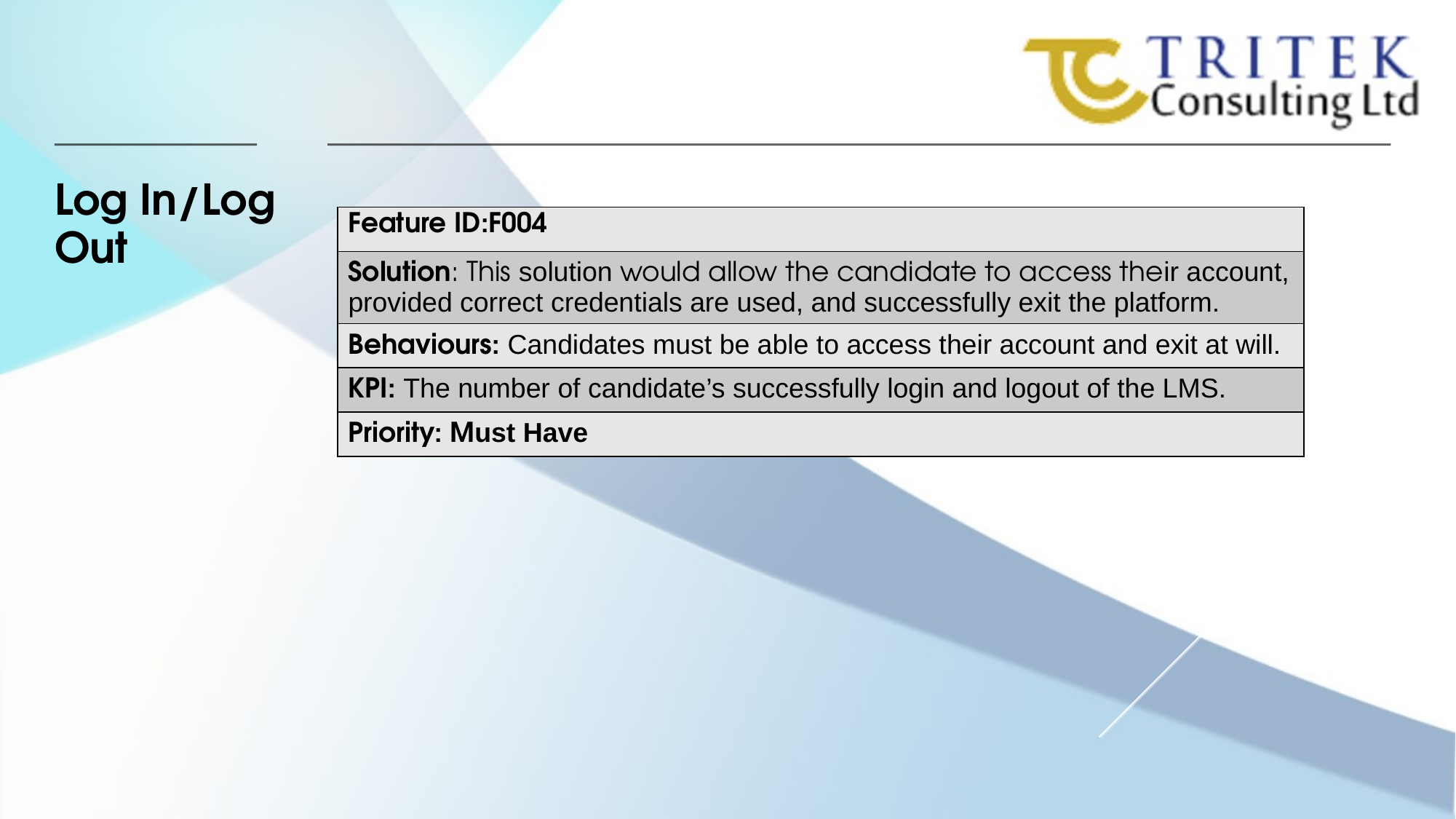

Log In/Log Out
| Feature ID:F004 |
| --- |
| Solution: This solution would allow the candidate to access their account, provided correct credentials are used, and successfully exit the platform. |
| Behaviours: Candidates must be able to access their account and exit at will. |
| KPI: The number of candidate’s successfully login and logout of the LMS. |
| Priority: Must Have |